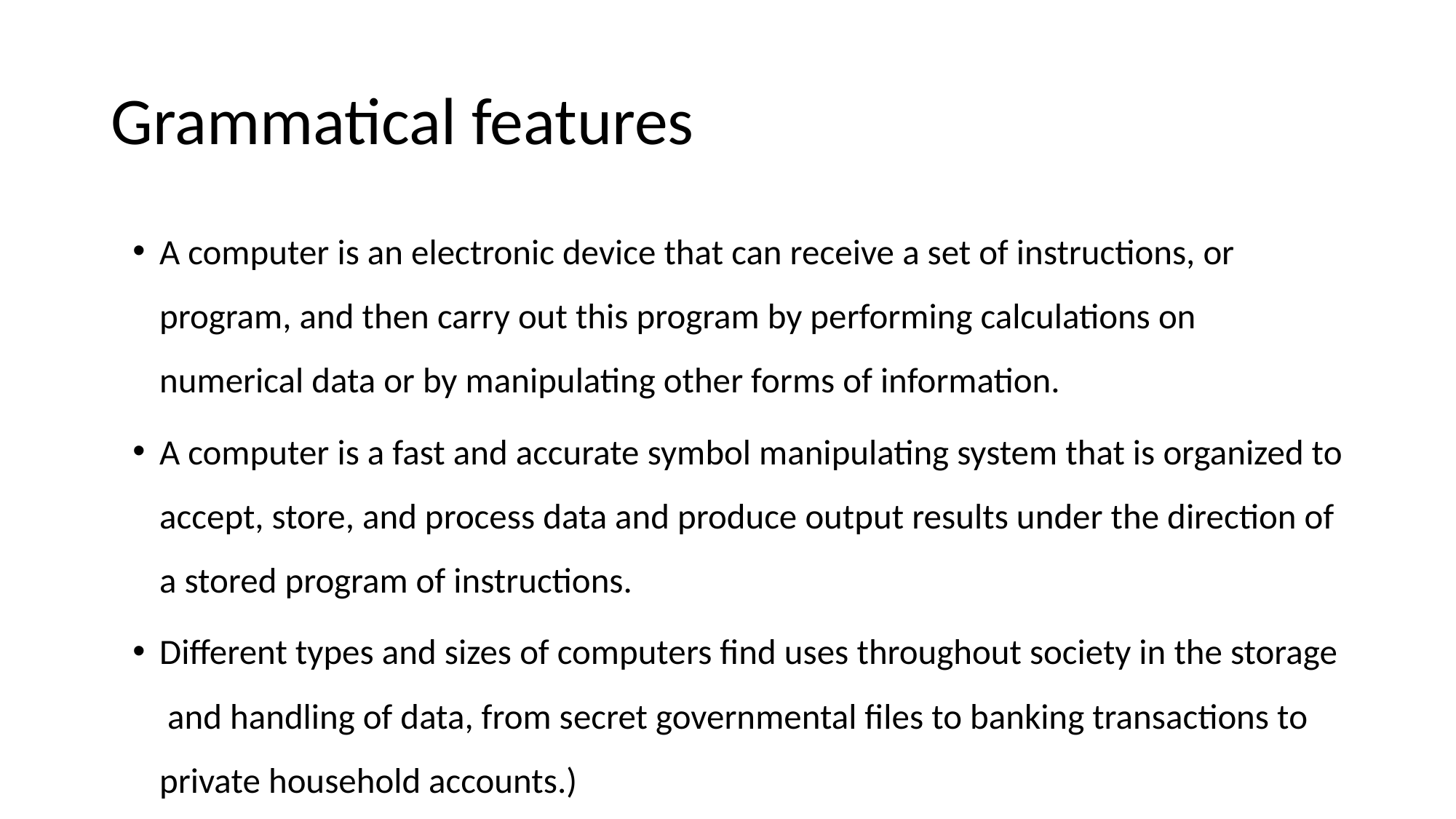

# Grammatical features
A computer is an electronic device that can receive a set of instructions, or program, and then carry out this program by performing calculations on numerical data or by manipulating other forms of information.
A computer is a fast and accurate symbol manipulating system that is organized to accept, store, and process data and produce output results under the direction of a stored program of instructions.
Different types and sizes of computers find uses throughout society in the storage  and handling of data, from secret governmental files to banking transactions to private household accounts.)